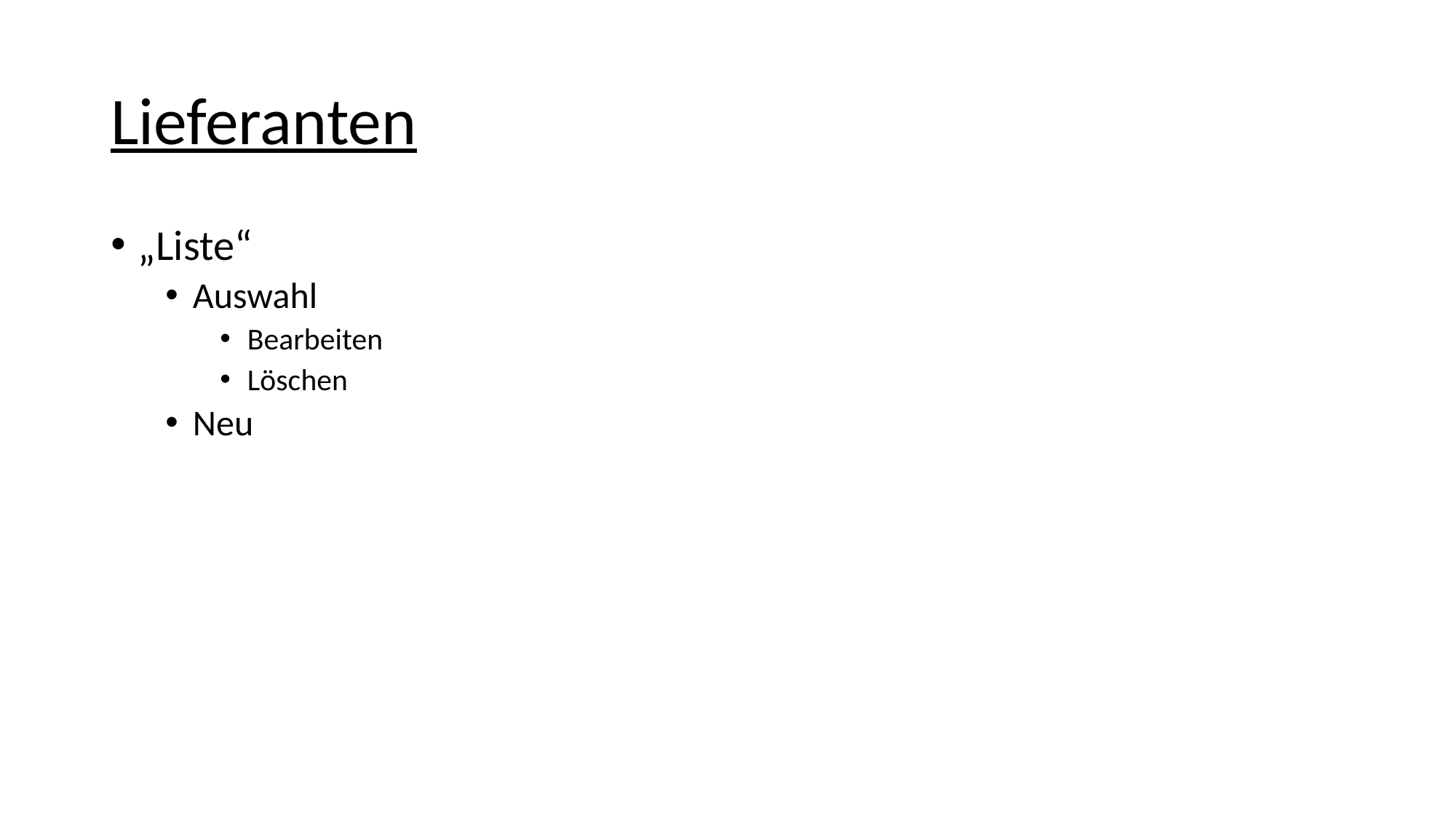

# Lieferanten
„Liste“
Auswahl
Bearbeiten
Löschen
Neu